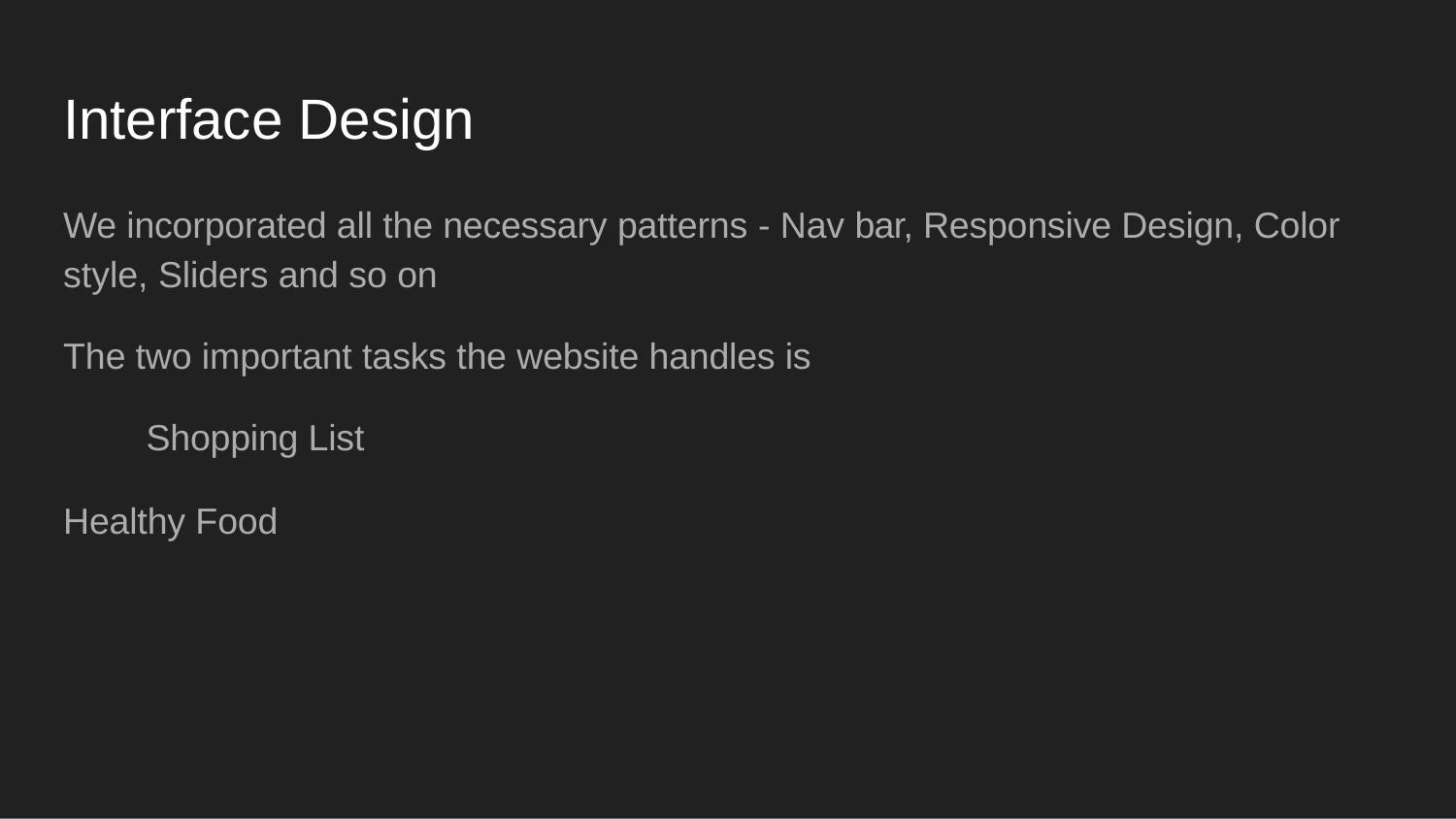

# Interface Design
We incorporated all the necessary patterns - Nav bar, Responsive Design, Color  style, Sliders and so on
The two important tasks the website handles is  Shopping List

Healthy Food